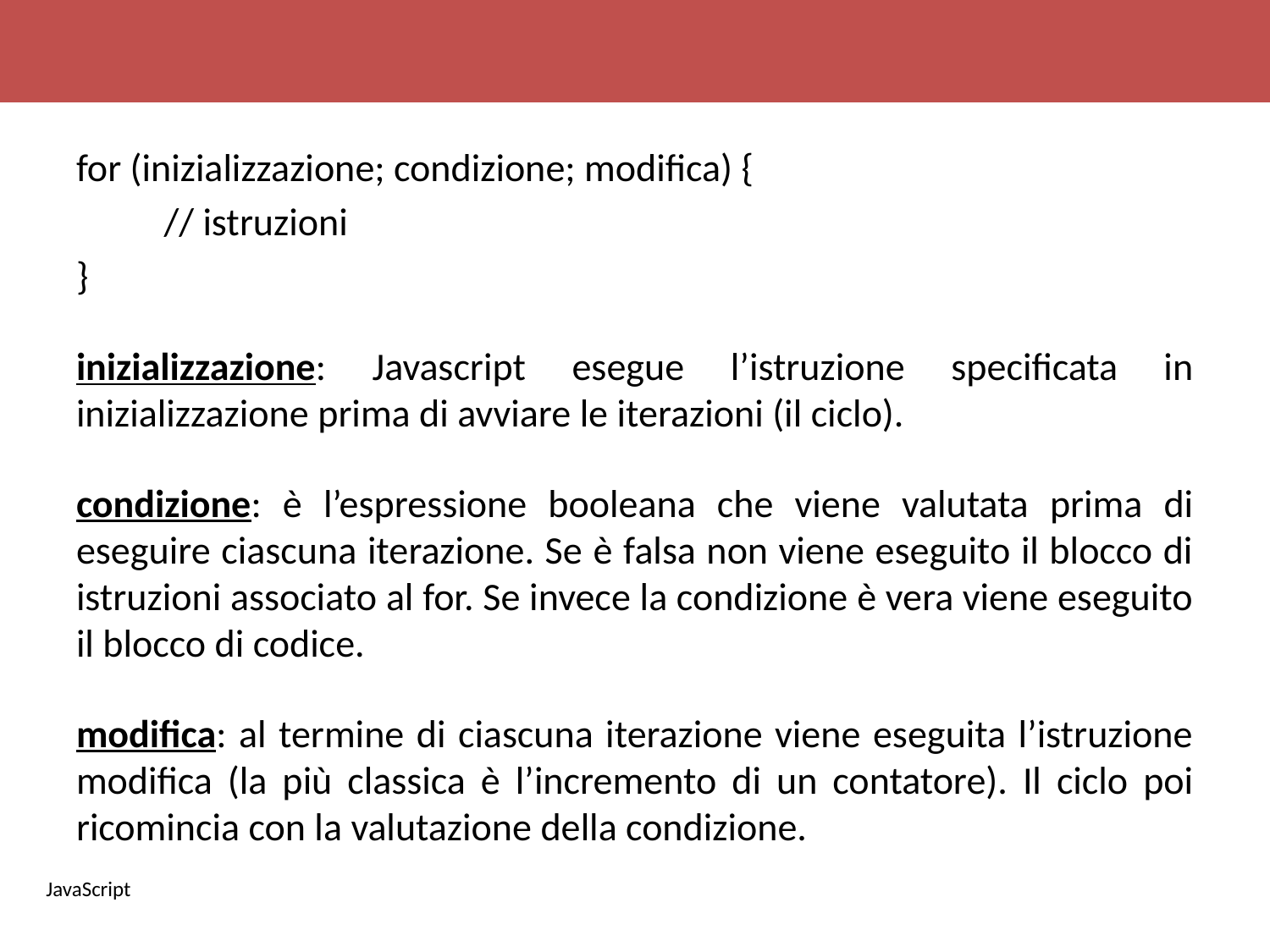

for (inizializzazione; condizione; modifica) {
	// istruzioni
}

inizializzazione: Javascript esegue l’istruzione specificata in inizializzazione prima di avviare le iterazioni (il ciclo).

condizione: è l’espressione booleana che viene valutata prima di eseguire ciascuna iterazione. Se è falsa non viene eseguito il blocco di istruzioni associato al for. Se invece la condizione è vera viene eseguito il blocco di codice.

modifica: al termine di ciascuna iterazione viene eseguita l’istruzione modifica (la più classica è l’incremento di un contatore). Il ciclo poi ricomincia con la valutazione della condizione.
JavaScript